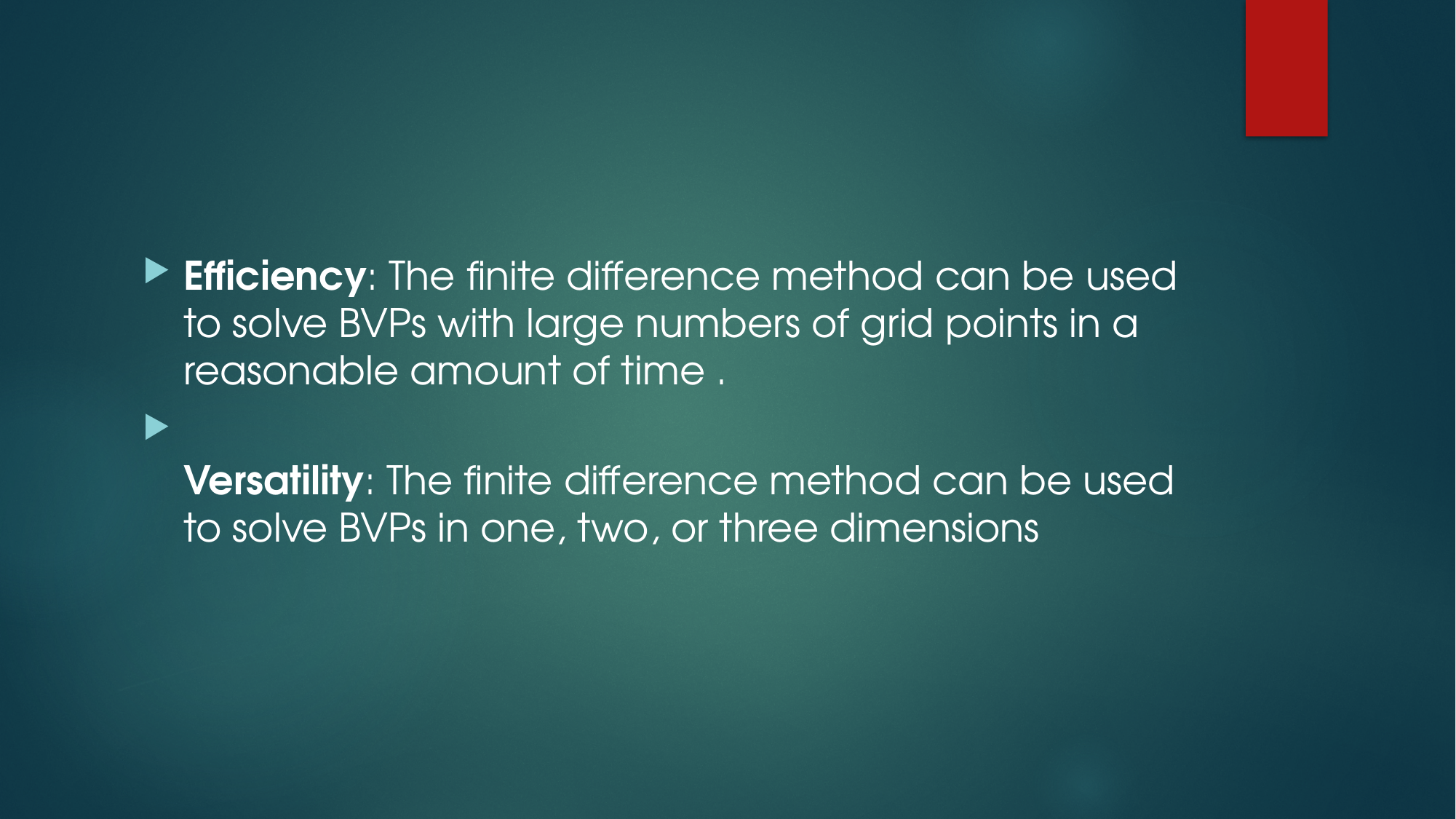

#
Efficiency: The finite difference method can be used to solve BVPs with large numbers of grid points in a reasonable amount of time .
Versatility: The finite difference method can be used to solve BVPs in one, two, or three dimensions